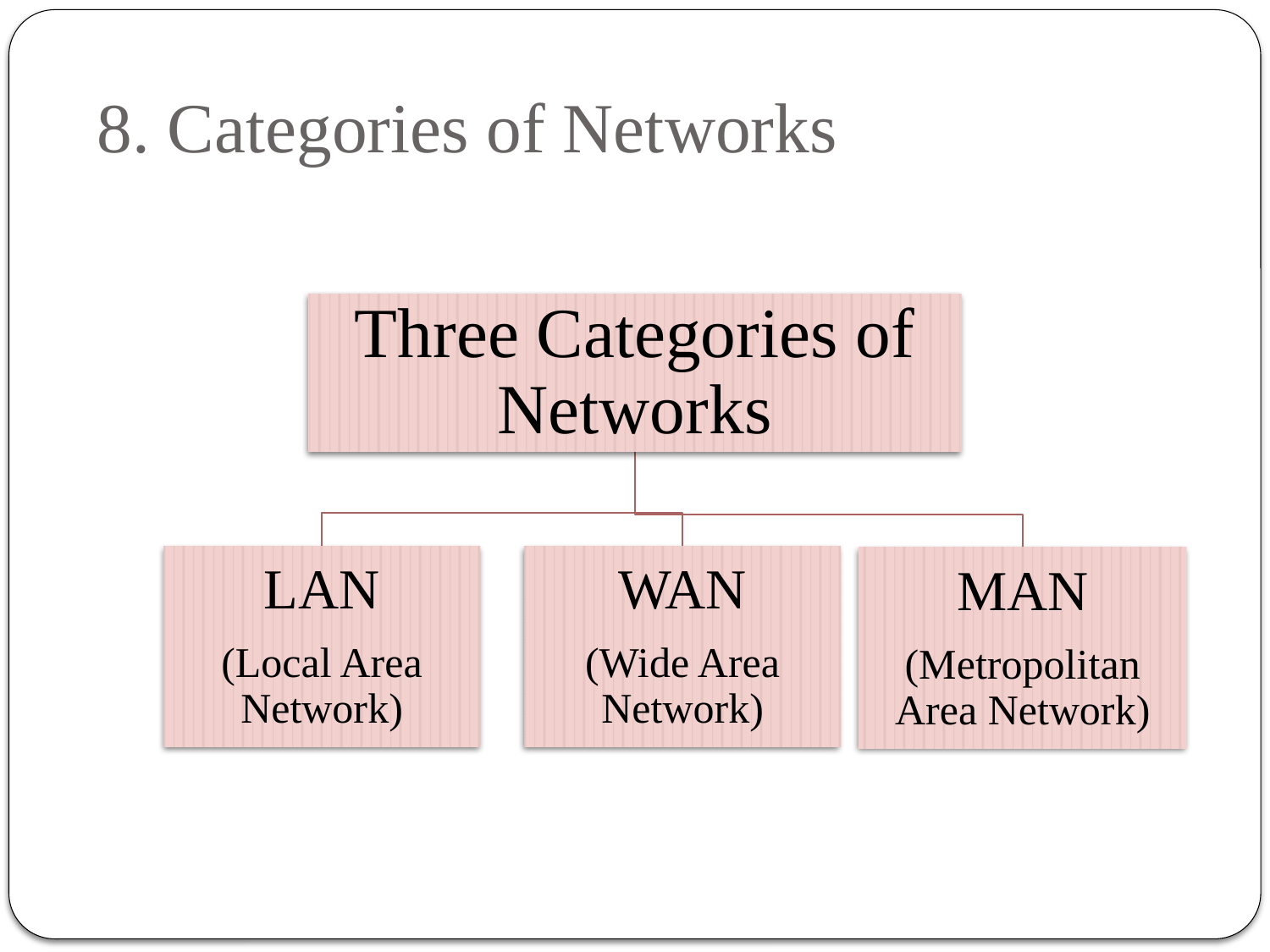

# 8. Categories of Networks
Three Categories of Networks
LAN
(Local Area Network)
WAN
(Wide Area Network)
MAN
(Metropolitan Area Network)